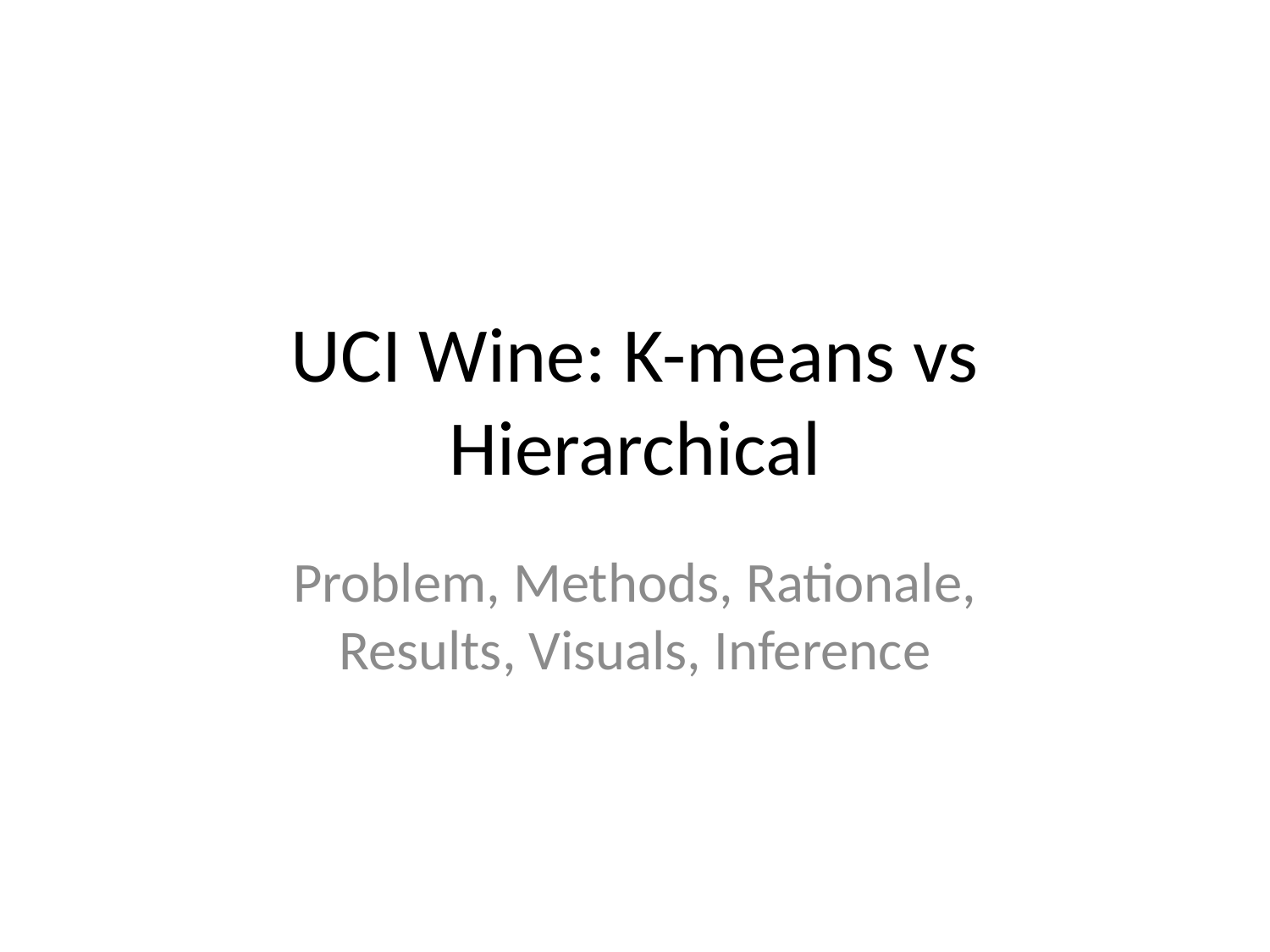

# UCI Wine: K-means vs Hierarchical
Problem, Methods, Rationale, Results, Visuals, Inference